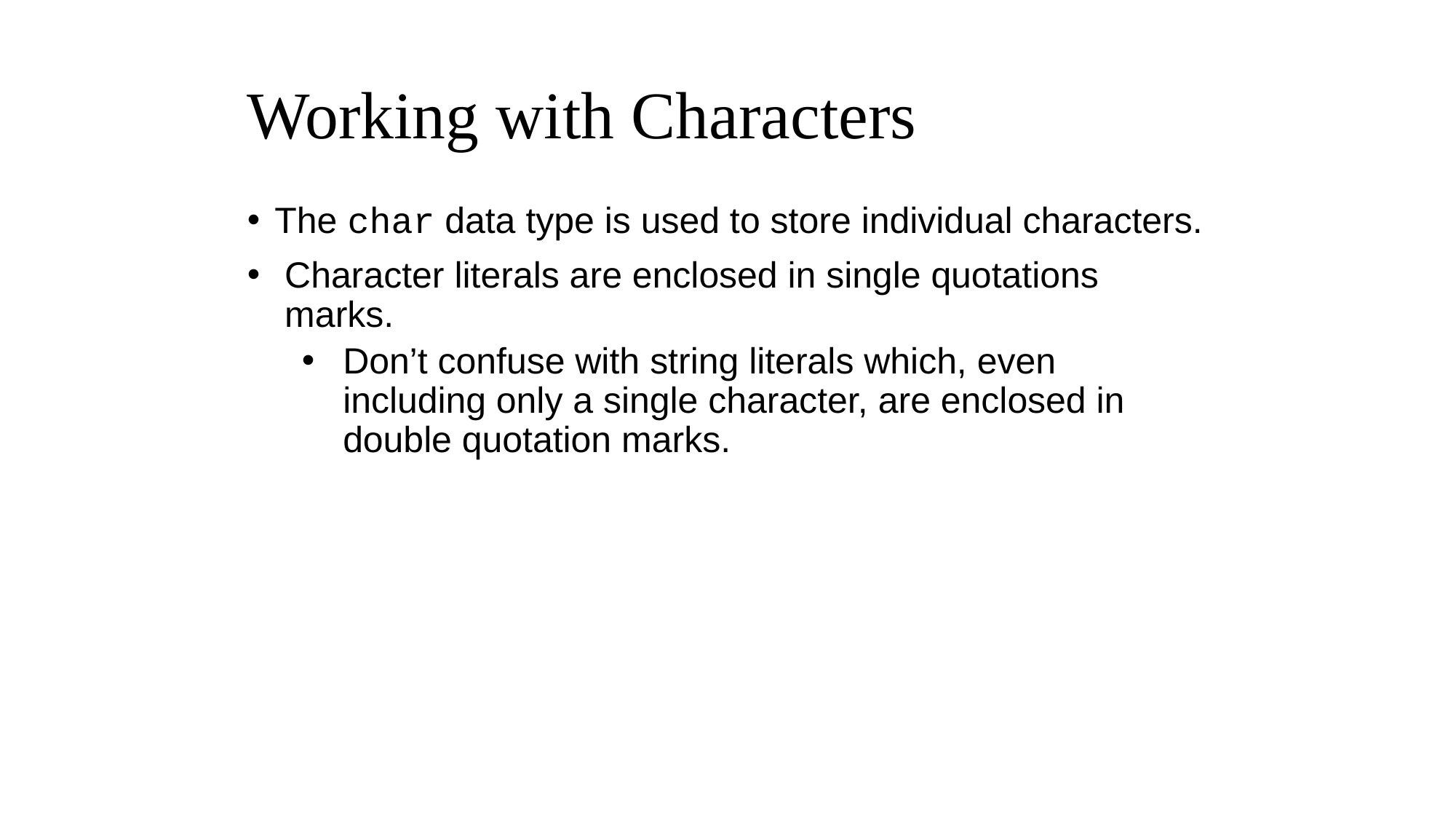

# Working with Characters
The char data type is used to store individual characters.
Character literals are enclosed in single quotations marks.
Don’t confuse with string literals which, even including only a single character, are enclosed in double quotation marks.